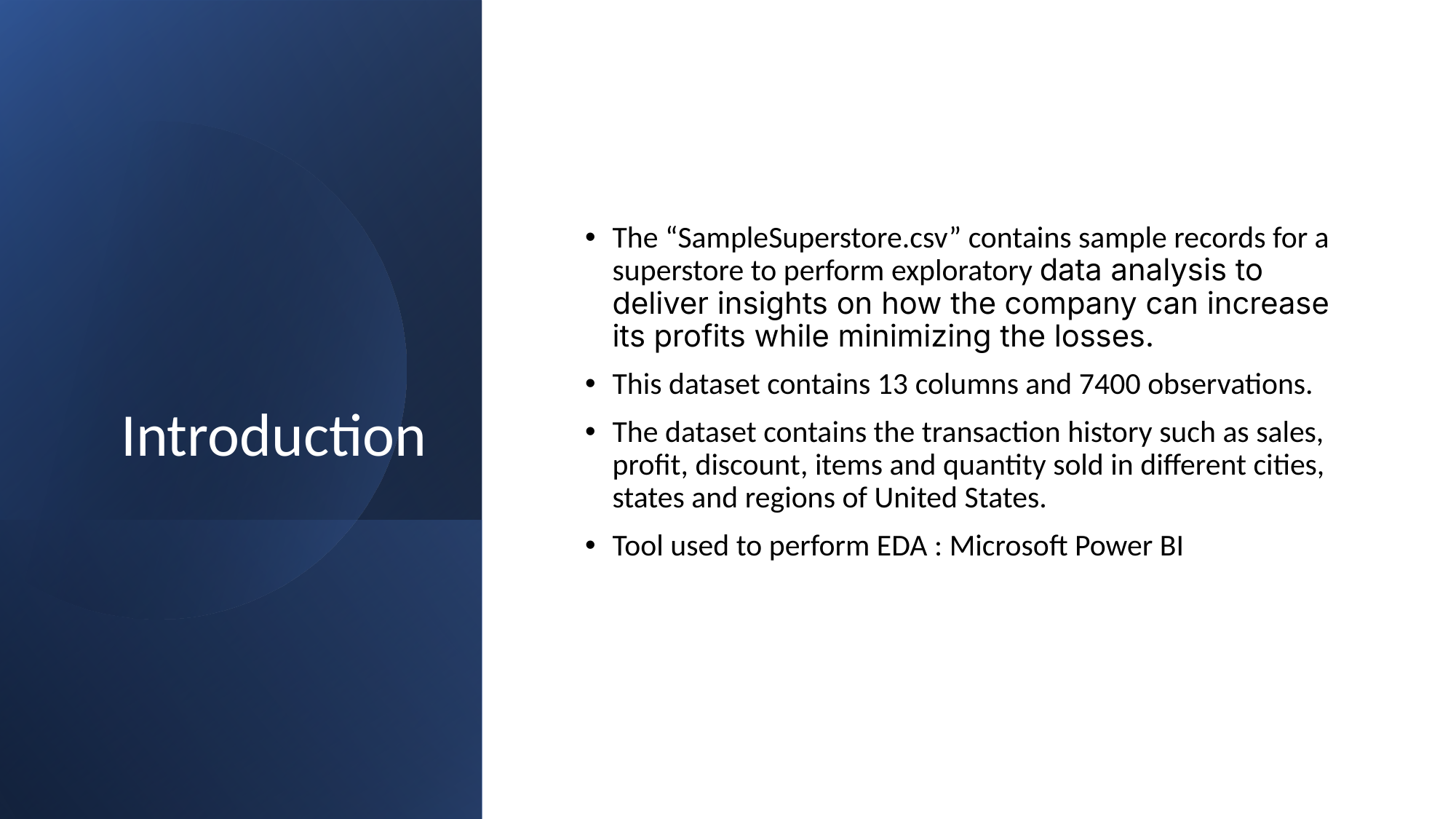

# Introduction
The “SampleSuperstore.csv” contains sample records for a superstore to perform exploratory data analysis to deliver insights on how the company can increase its profits while minimizing the losses.
This dataset contains 13 columns and 7400 observations.
The dataset contains the transaction history such as sales, profit, discount, items and quantity sold in different cities, states and regions of United States.
Tool used to perform EDA : Microsoft Power BI